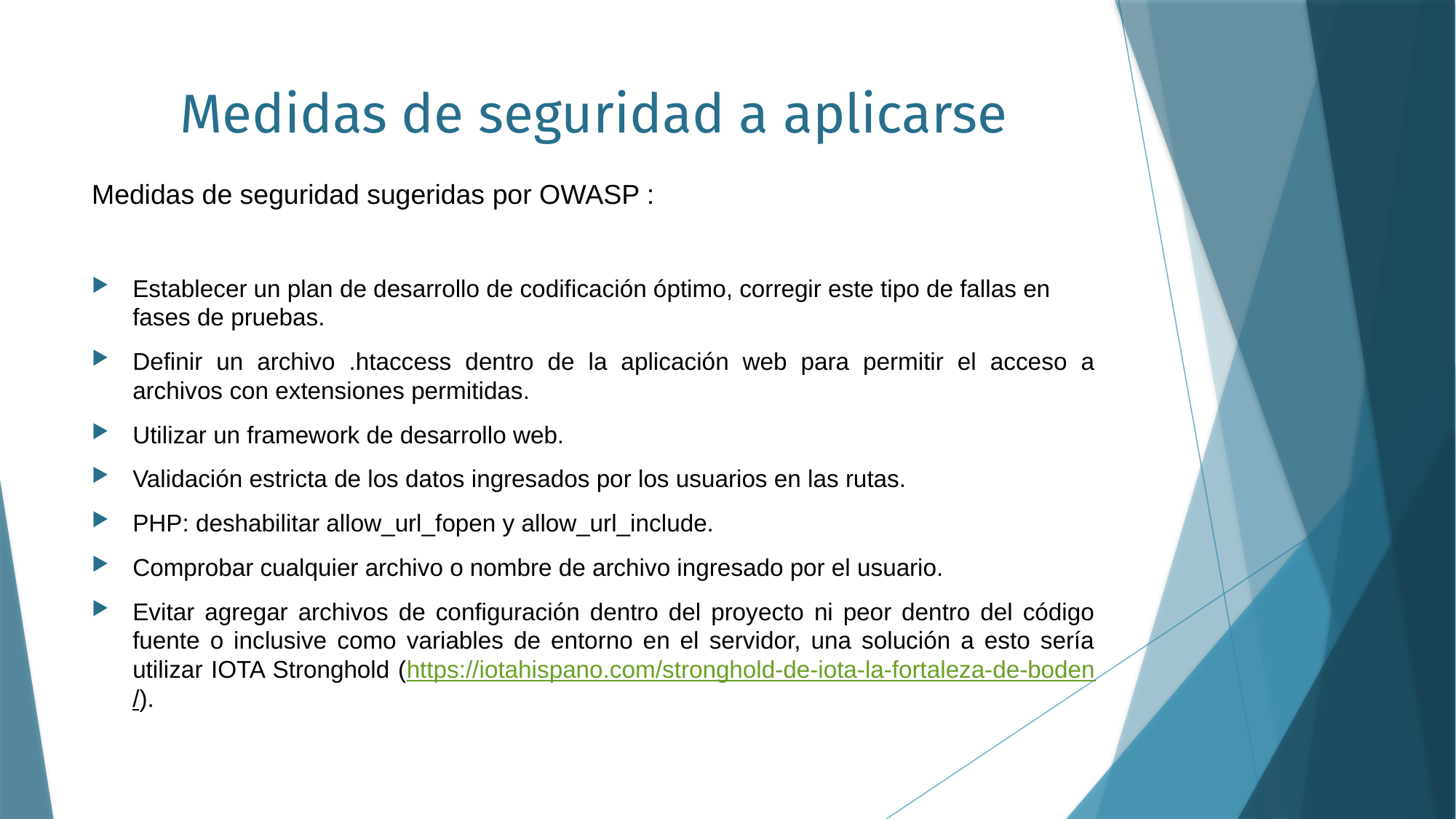

# Medidas de seguridad a aplicarse
Medidas de seguridad sugeridas por OWASP :

Establecer un plan de desarrollo de codificación óptimo, corregir este tipo de fallas en fases de pruebas.
Definir un archivo .htaccess dentro de la aplicación web para permitir el acceso a archivos con extensiones permitidas.
Utilizar un framework de desarrollo web.
Validación estricta de los datos ingresados por los usuarios en las rutas.
PHP: deshabilitar allow_url_fopen y allow_url_include.
Comprobar cualquier archivo o nombre de archivo ingresado por el usuario.
Evitar agregar archivos de configuración dentro del proyecto ni peor dentro del código fuente o inclusive como variables de entorno en el servidor, una solución a esto sería utilizar IOTA Stronghold (https://iotahispano.com/stronghold-de-iota-la-fortaleza-de-boden/).